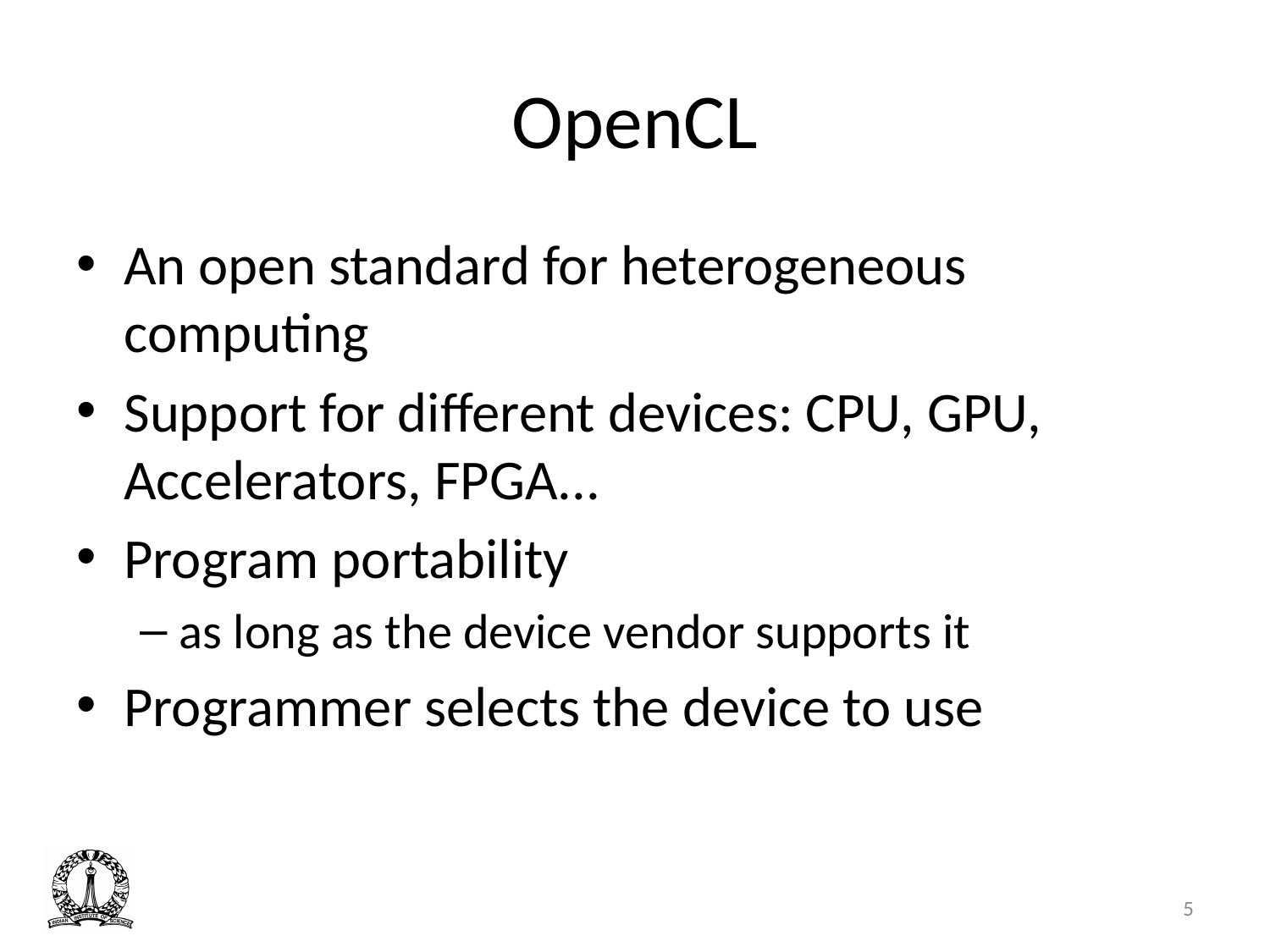

# OpenCL
An open standard for heterogeneous computing
Support for different devices: CPU, GPU, Accelerators, FPGA...
Program portability
as long as the device vendor supports it
Programmer selects the device to use
5